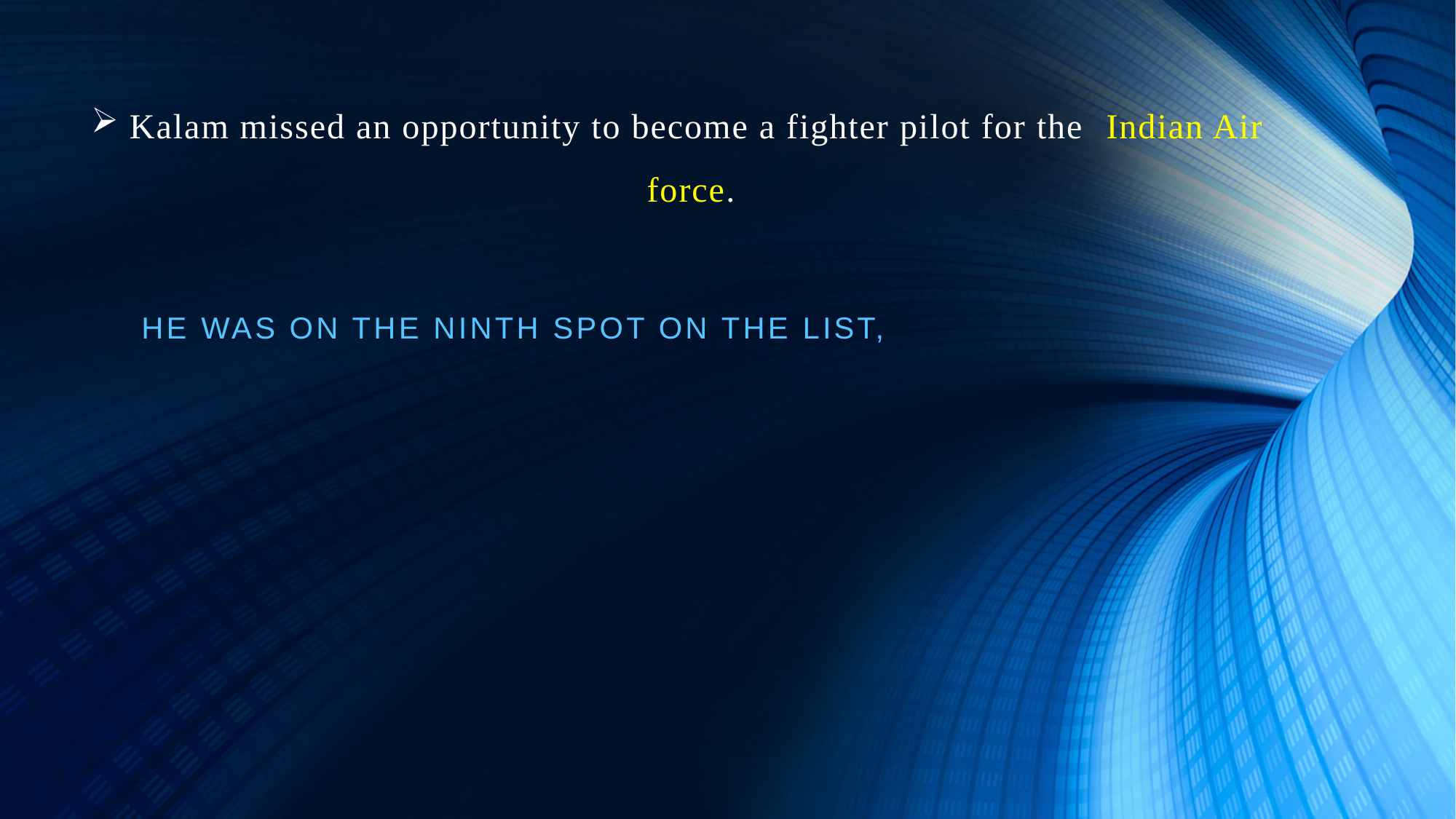

# Kalam missed an opportunity to become a fighter pilot for the  Indian Air force.
He was on the ninth spot on the list,